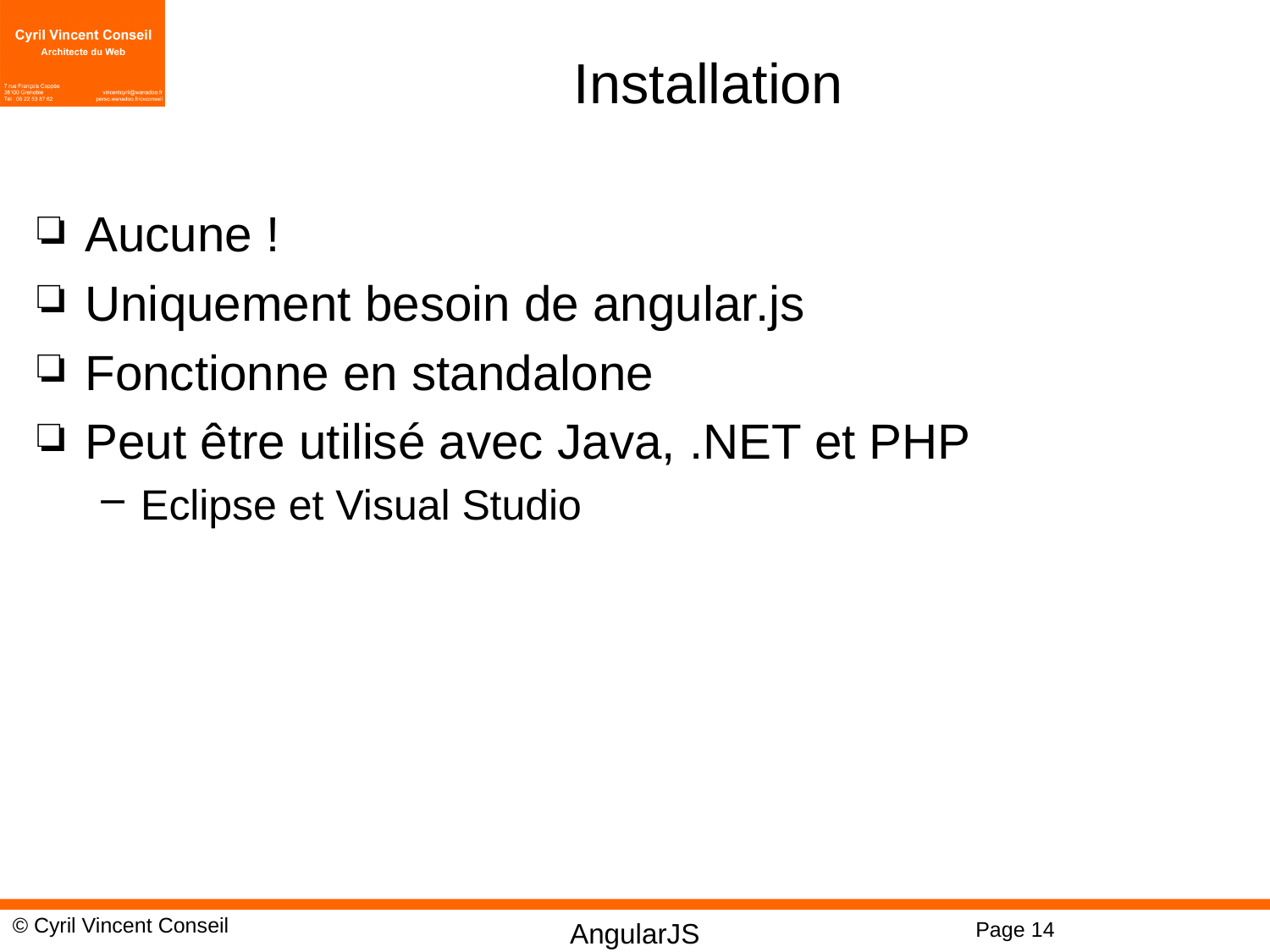

# Installation
Aucune !
Uniquement besoin de angular.js
Fonctionne en standalone
Peut être utilisé avec Java, .NET et PHP
Eclipse et Visual Studio